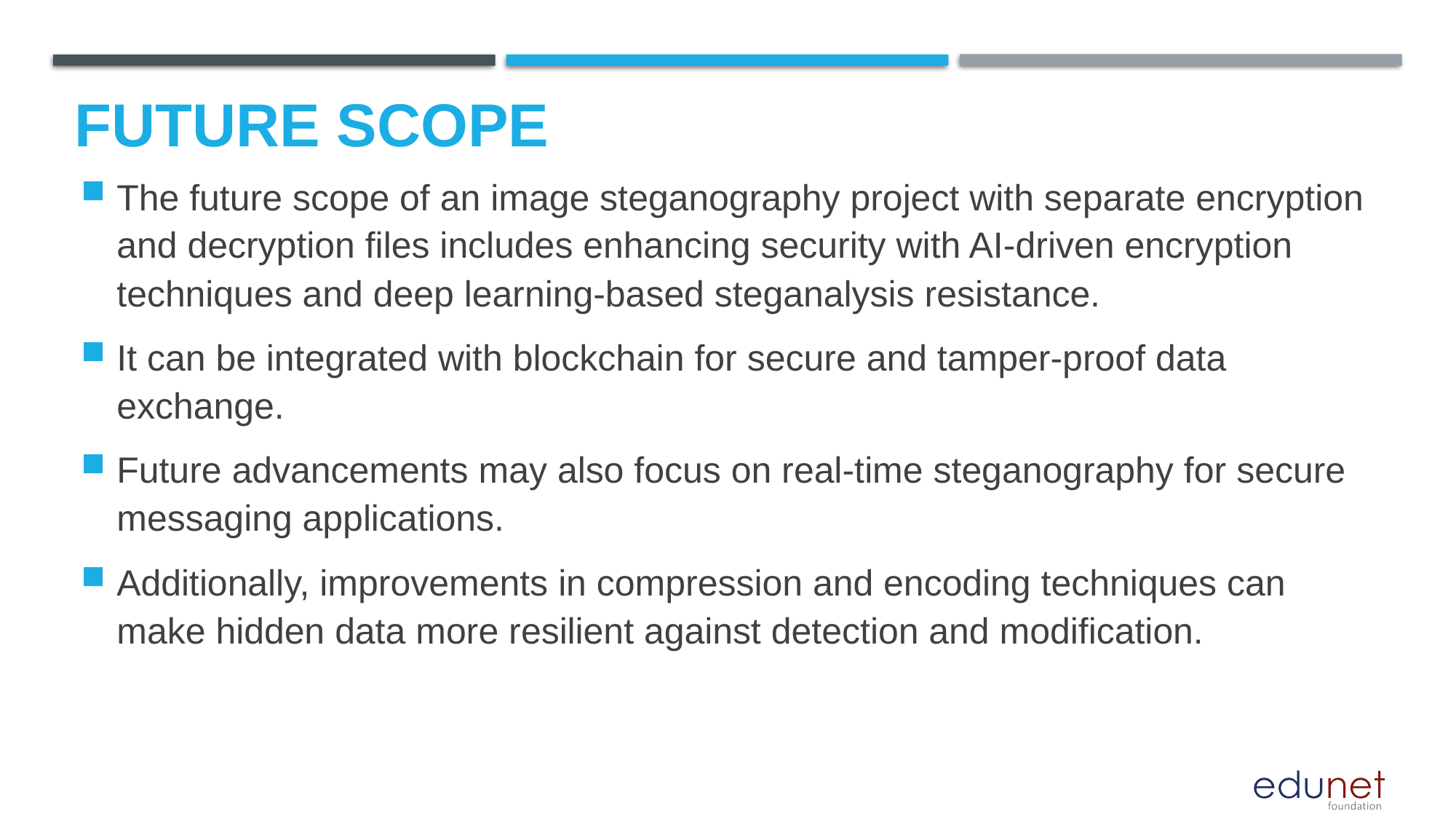

Future scope
The future scope of an image steganography project with separate encryption and decryption files includes enhancing security with AI-driven encryption techniques and deep learning-based steganalysis resistance.
It can be integrated with blockchain for secure and tamper-proof data exchange.
Future advancements may also focus on real-time steganography for secure messaging applications.
Additionally, improvements in compression and encoding techniques can make hidden data more resilient against detection and modification.